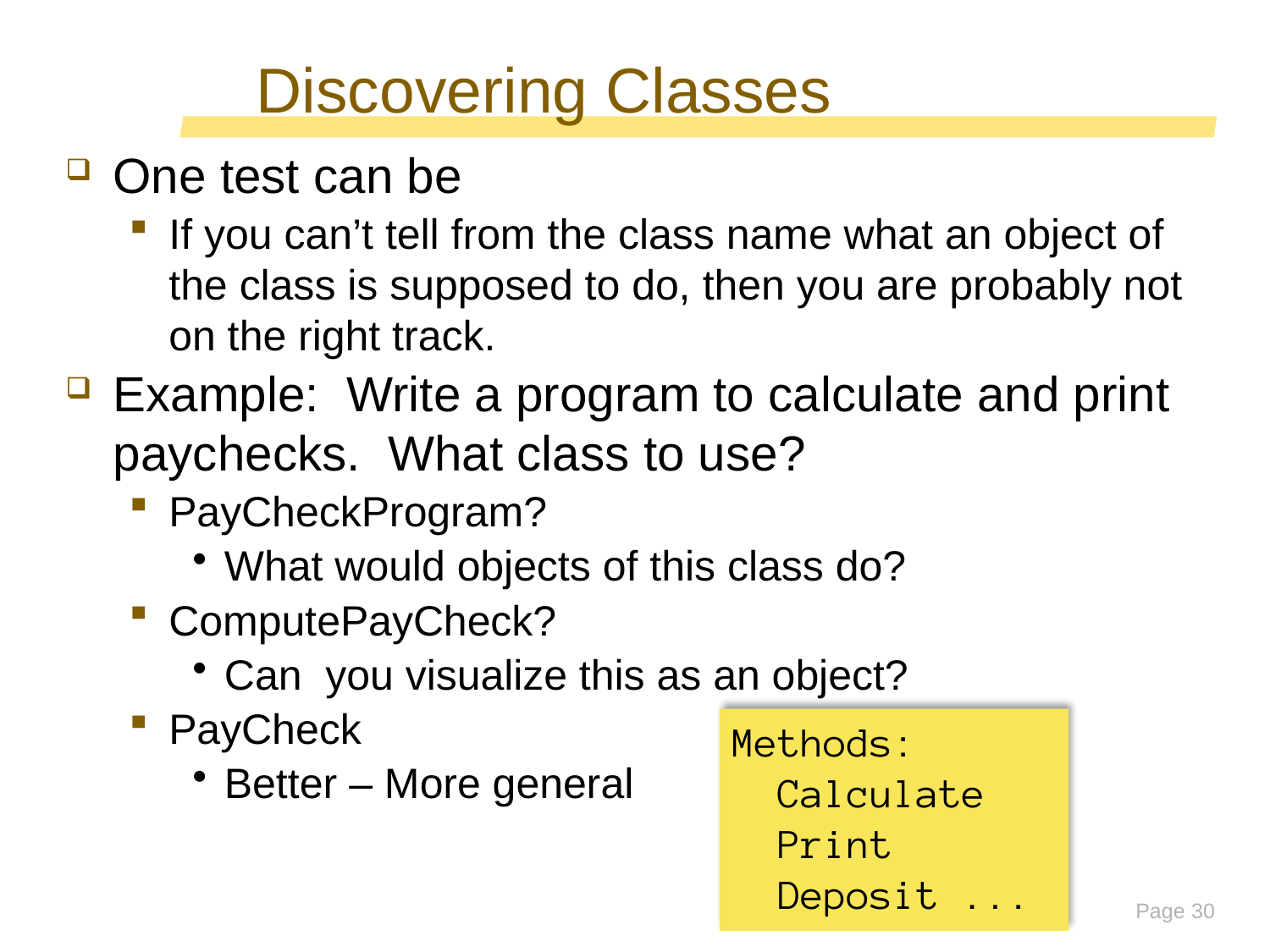

# Discovering Classes
One test can be
If you can’t tell from the class name what an object of the class is supposed to do, then you are probably not on the right track.
Example:  Write a program to calculate and print paychecks.  What class to use?
PayCheckProgram?
What would objects of this class do?
ComputePayCheck?
Can  you visualize this as an object?
PayCheck
Better – More general

Methods:
  Calculate
  Print
  Deposit ...
Page 30